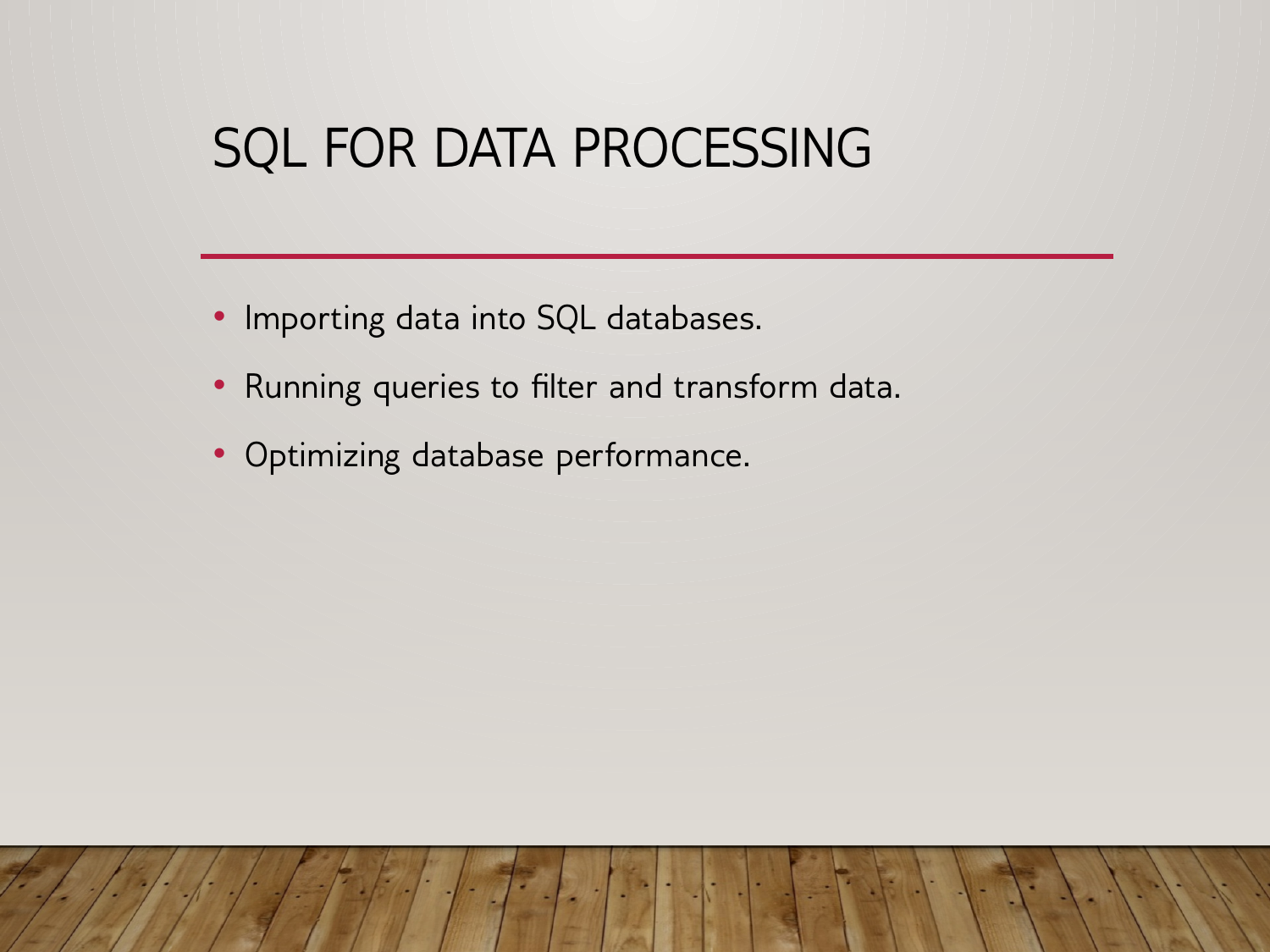

# SQL for Data Processing
Importing data into SQL databases.
Running queries to filter and transform data.
Optimizing database performance.